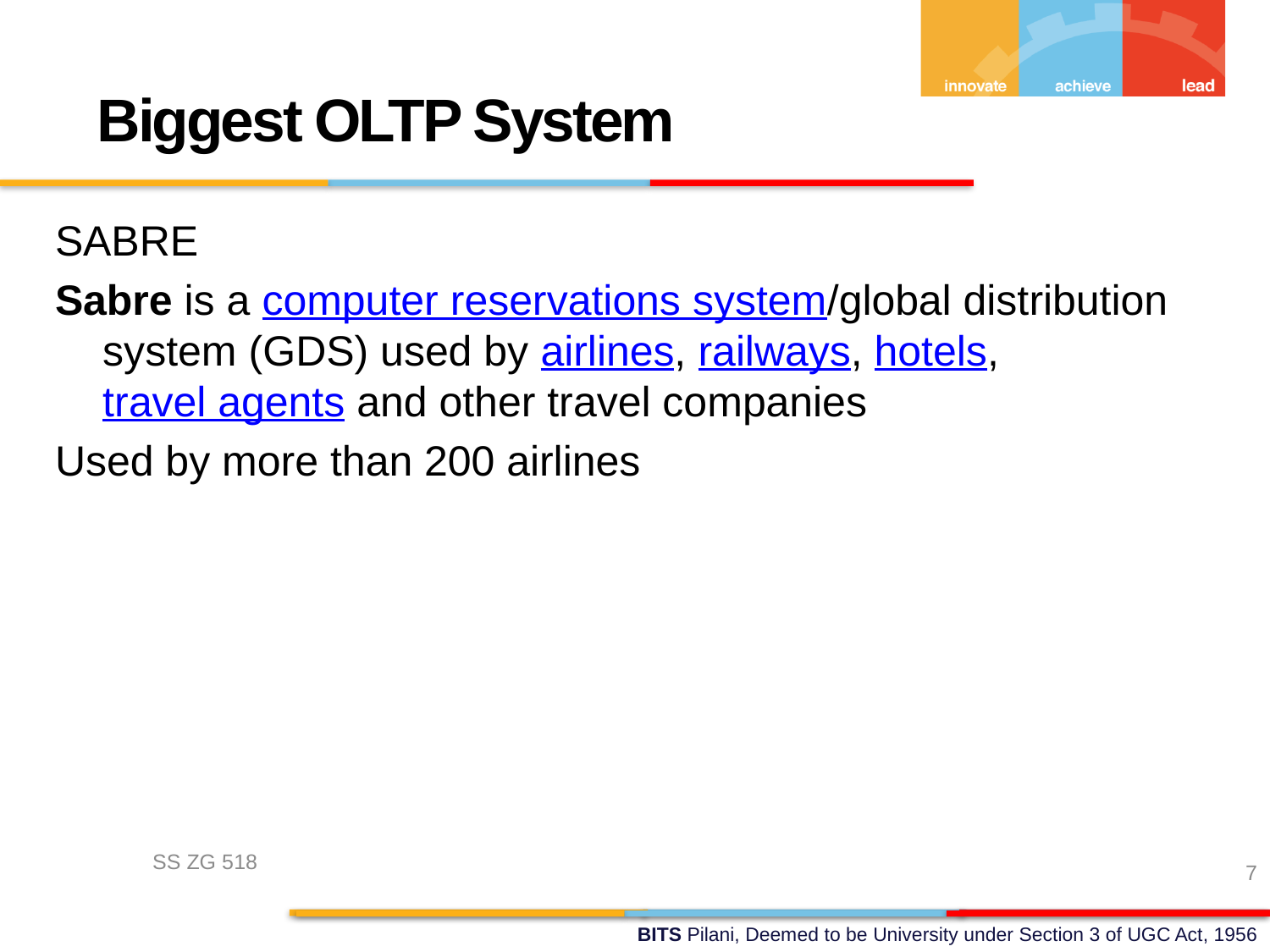

Biggest OLTP System
SABRE
Sabre is a computer reservations system/global distribution system (GDS) used by airlines, railways, hotels, travel agents and other travel companies
Used by more than 200 airlines
SS ZG 518
7